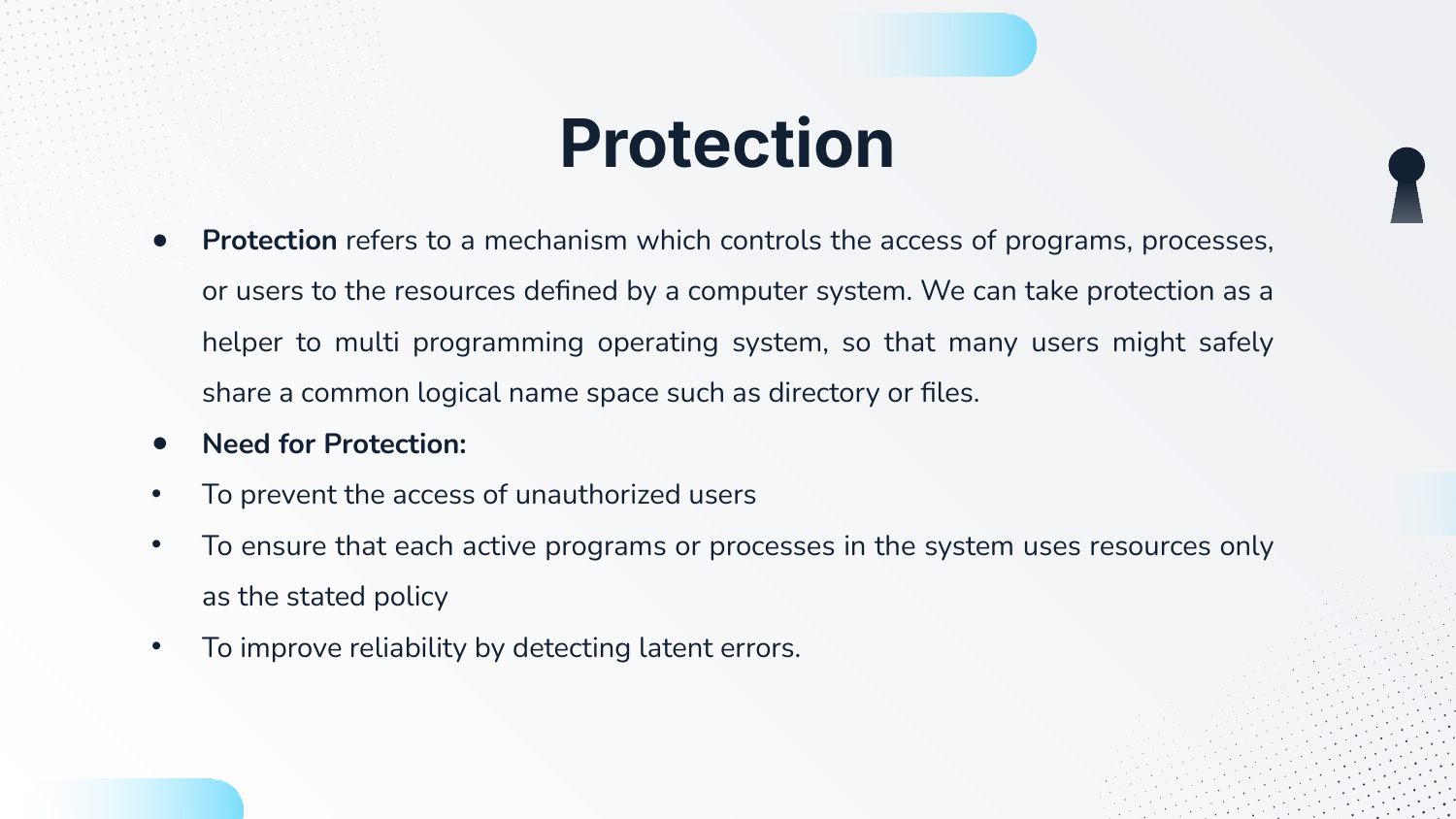

# Protection
Protection refers to a mechanism which controls the access of programs, processes, or users to the resources defined by a computer system. We can take protection as a helper to multi programming operating system, so that many users might safely share a common logical name space such as directory or files.
Need for Protection:
To prevent the access of unauthorized users
To ensure that each active programs or processes in the system uses resources only as the stated policy
To improve reliability by detecting latent errors.